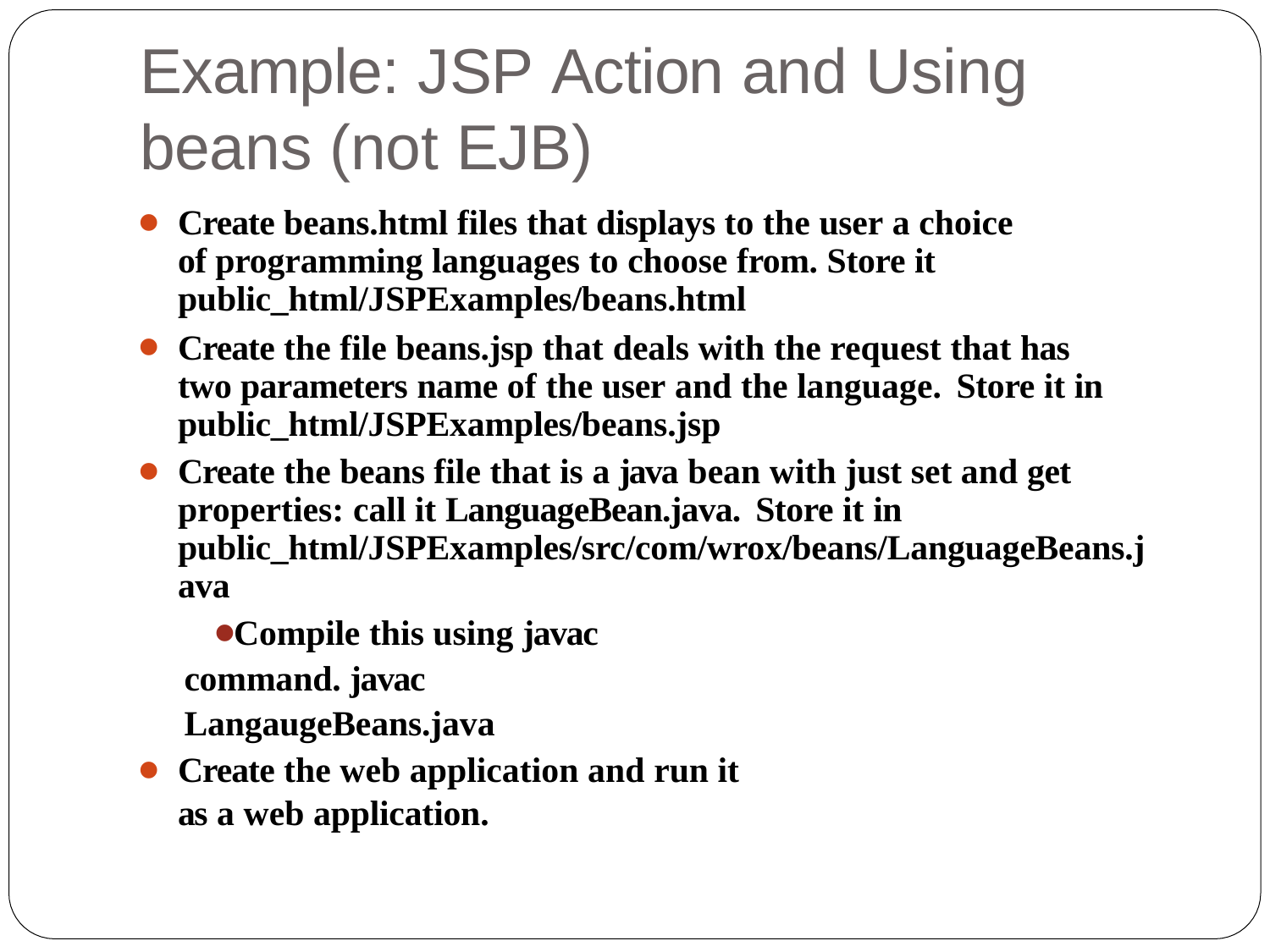

# Example: JSP Action and Using beans (not EJB)
Create beans.html files that displays to the user a choice of programming languages to choose from. Store it public_html/JSPExamples/beans.html
Create the file beans.jsp that deals with the request that has two parameters name of the user and the language. Store it in public_html/JSPExamples/beans.jsp
Create the beans file that is a java bean with just set and get properties: call it LanguageBean.java. Store it in public_html/JSPExamples/src/com/wrox/beans/LanguageBeans.j  ava
Compile this using javac command. javac LangaugeBeans.java
Create the web application and run it as a web application.